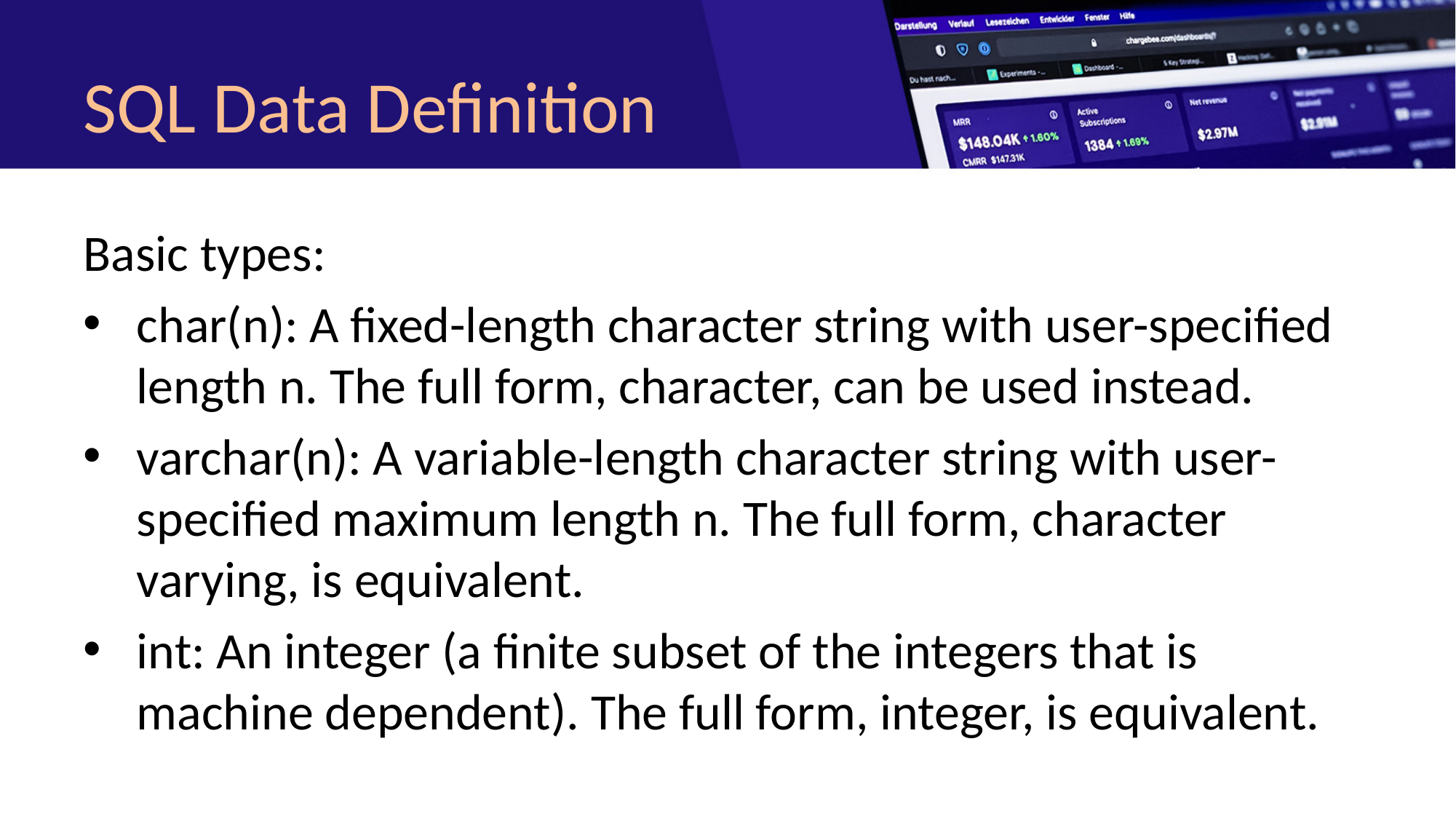

# SQL Data Definition
Basic types:
char(n): A fixed-length character string with user-specified length n. The full form, character, can be used instead.
varchar(n): A variable-length character string with user-specified maximum length n. The full form, character varying, is equivalent.
int: An integer (a finite subset of the integers that is machine dependent). The full form, integer, is equivalent.